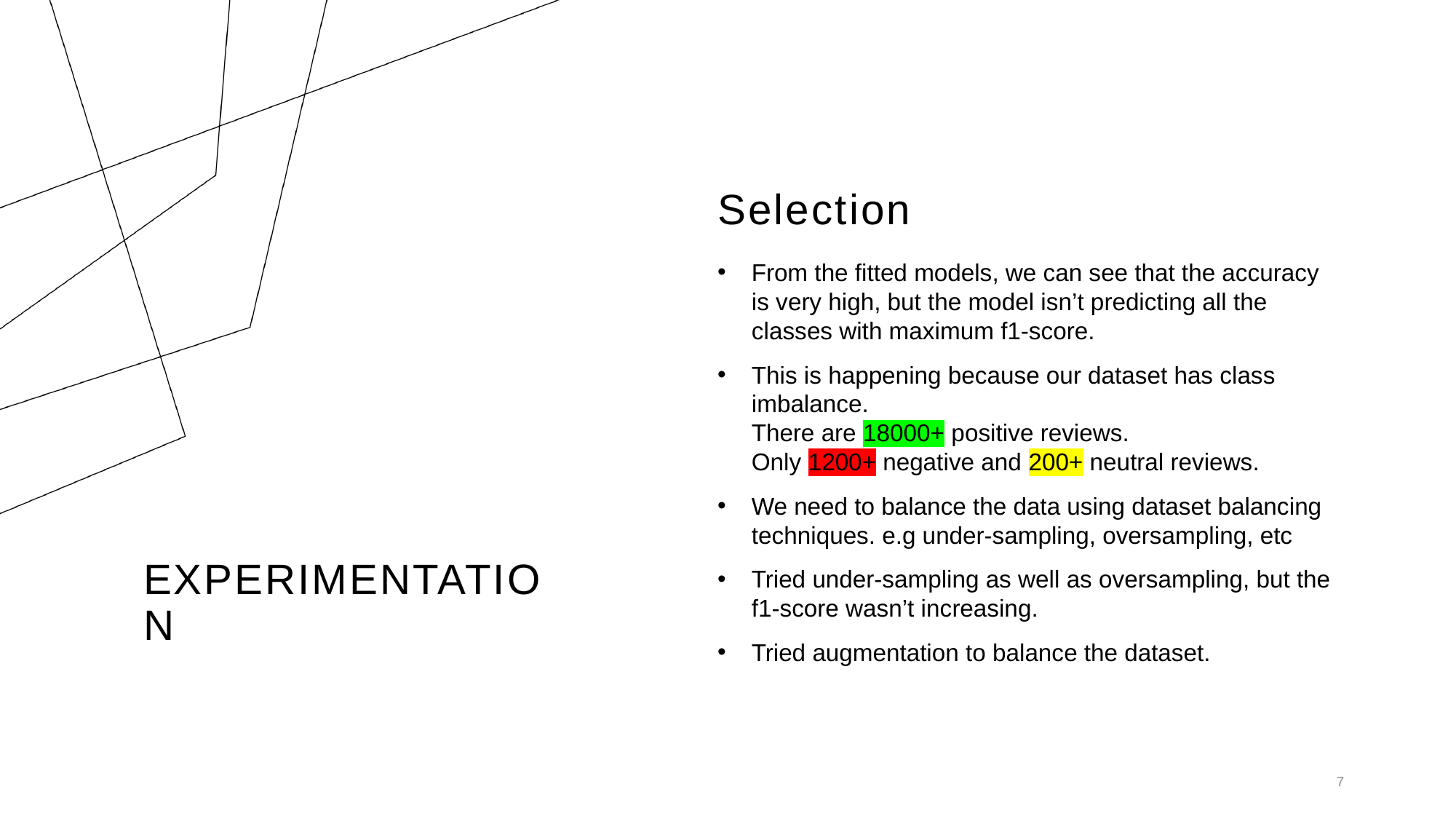

Selection
From the fitted models, we can see that the accuracy is very high, but the model isn’t predicting all the classes with maximum f1-score.
This is happening because our dataset has class imbalance.
There are 18000+ positive reviews.
Only 1200+ negative and 200+ neutral reviews.
We need to balance the data using dataset balancing techniques. e.g under-sampling, oversampling, etc
Tried under-sampling as well as oversampling, but the f1-score wasn’t increasing.
Tried augmentation to balance the dataset.
# Experimentation
7